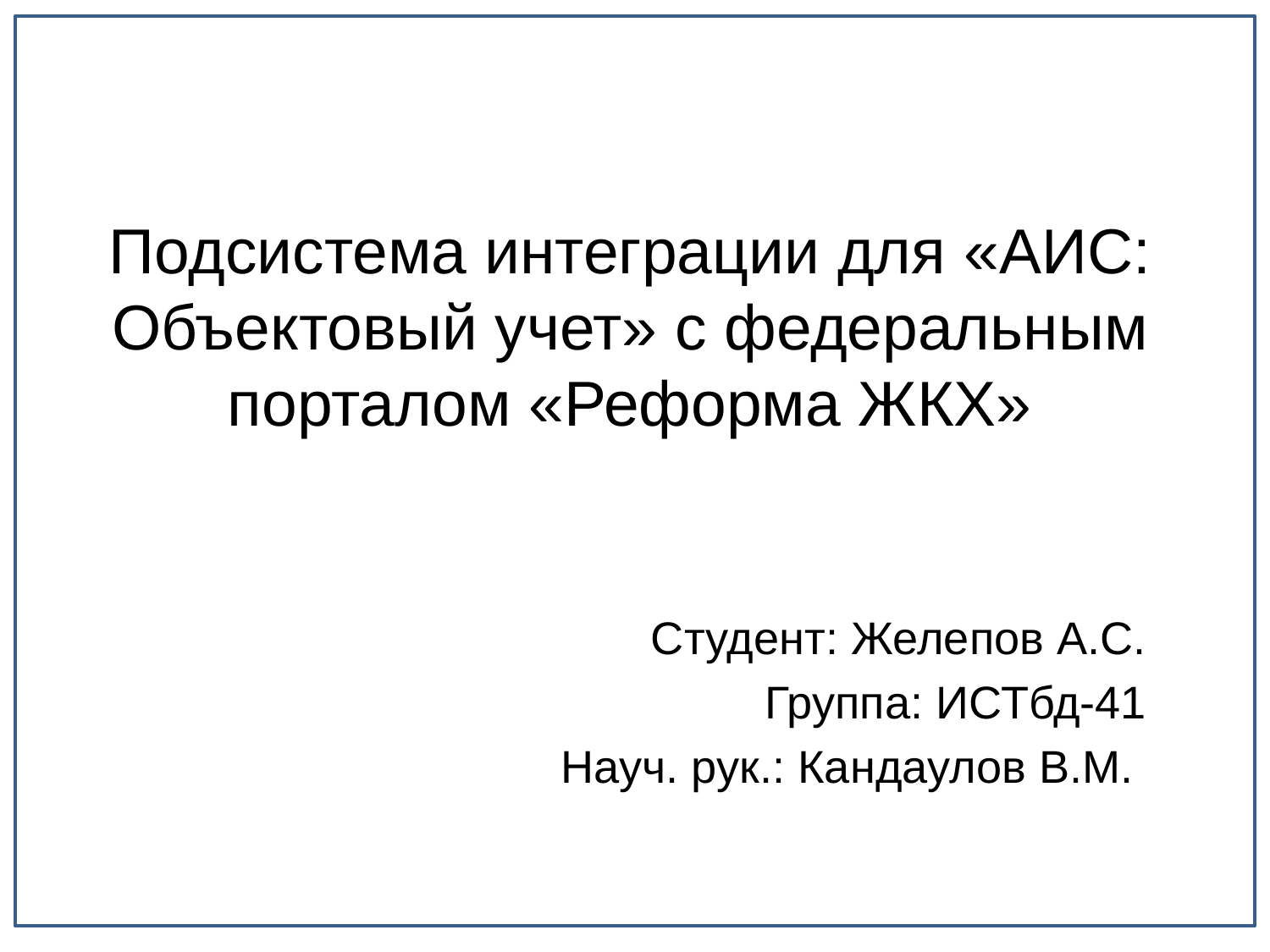

# Подсистема интеграции для «АИС: Объектовый учет» с федеральным порталом «Реформа ЖКХ»
Студент: Желепов А.С.
Группа: ИСТбд-41
Науч. рук.: Кандаулов В.М.